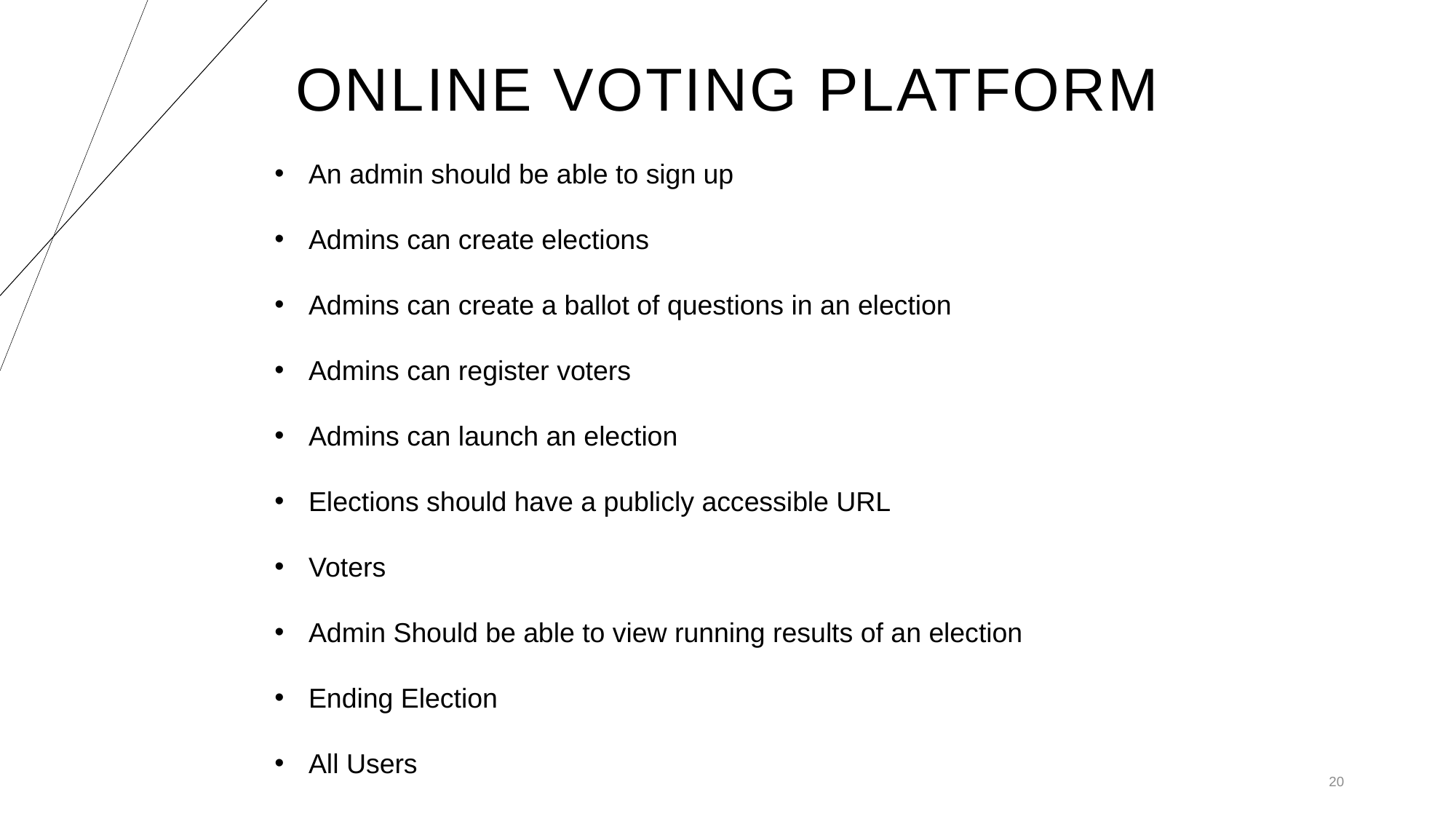

# Online voting platform
An admin should be able to sign up
Admins can create elections
Admins can create a ballot of questions in an election
Admins can register voters
Admins can launch an election
Elections should have a publicly accessible URL
Voters
Admin Should be able to view running results of an election
Ending Election
All Users
20